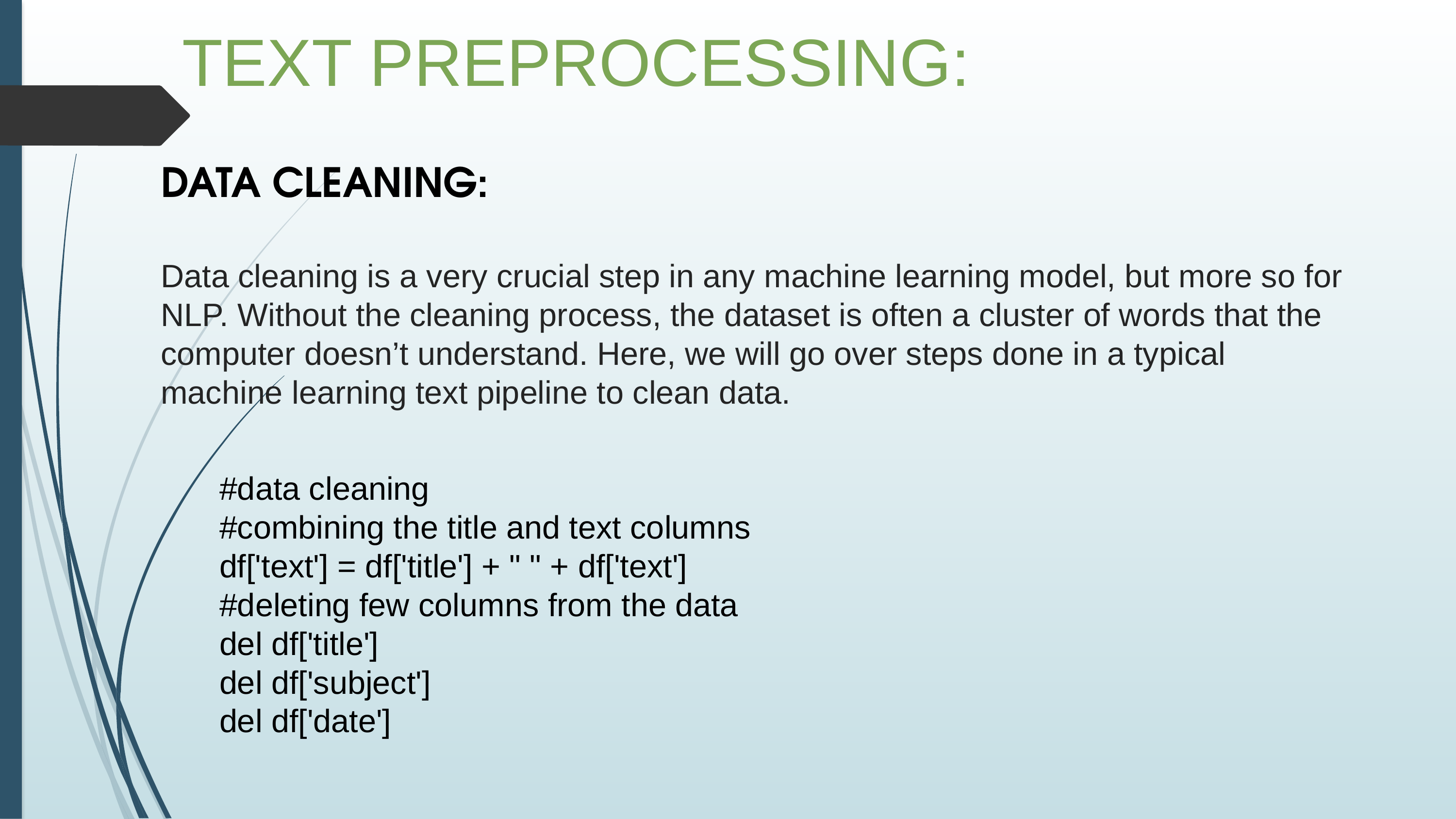

TEXT PREPROCESSING:
DATA CLEANING:
Data cleaning is a very crucial step in any machine learning model, but more so for NLP. Without the cleaning process, the dataset is often a cluster of words that the computer doesn’t understand. Here, we will go over steps done in a typical machine learning text pipeline to clean data.
#data cleaning
#combining the title and text columns
df['text'] = df['title'] + " " + df['text']
#deleting few columns from the data
del df['title']
del df['subject']
del df['date']